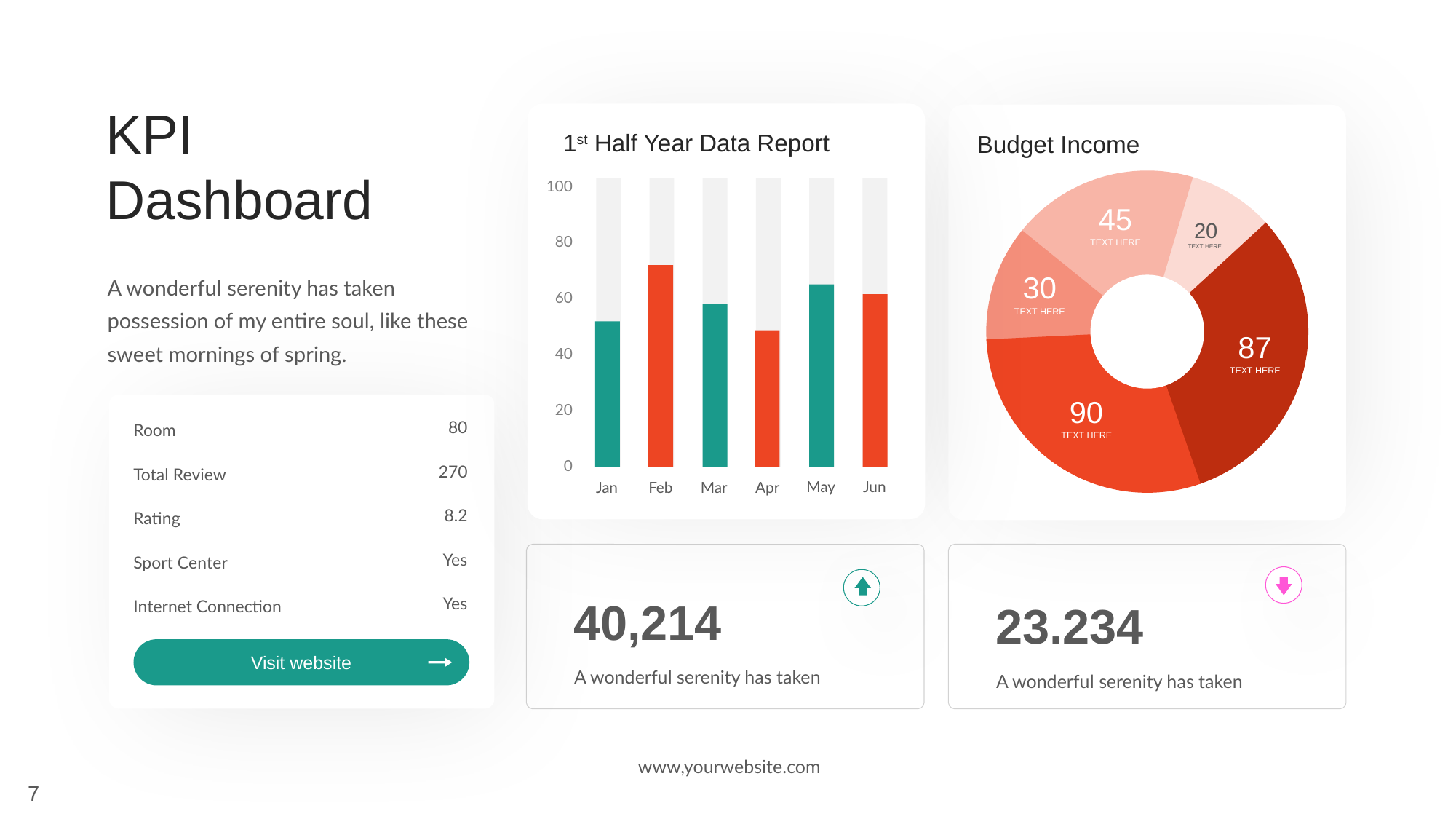

KPI Dashboard

1st Half Year Data Report
100
80
60
40
20
0

May
Jun
Jan
Feb
Mar
Apr

Budget Income

45
20
TEXT HERE
TEXT HERE
30
TEXT HERE
87
TEXT HERE
90
TEXT HERE

A wonderful serenity has taken possession of my entire soul, like these sweet mornings of spring.

Room
80
Total Review
270
Rating
8.2
Sport Center
Yes
Internet Connection
Yes
Visit website

40,214
A wonderful serenity has taken

23.234
A wonderful serenity has taken
www,yourwebsite.com